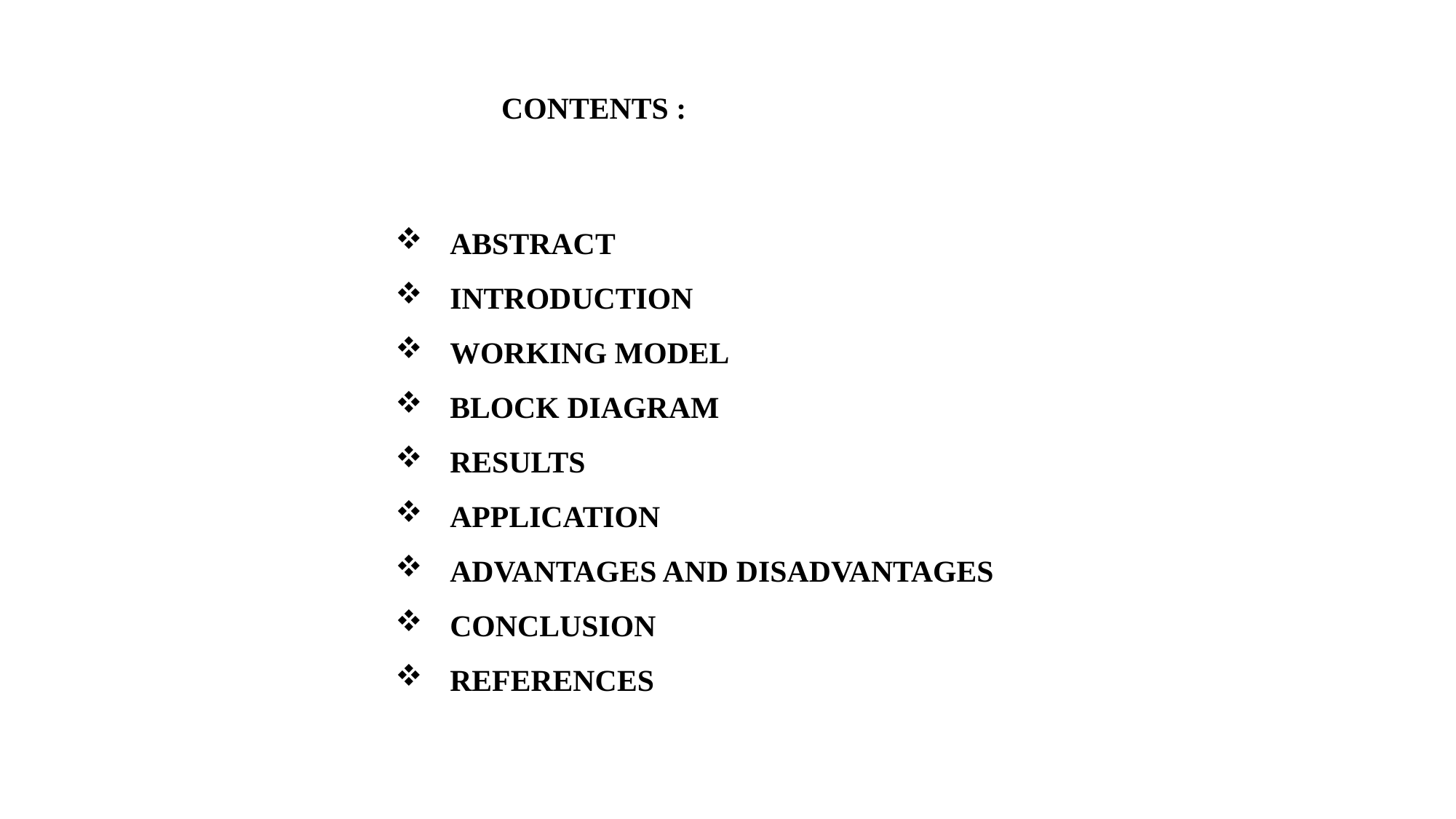

# CONTENTS :
ABSTRACT
INTRODUCTION
WORKING MODEL
BLOCK DIAGRAM
RESULTS
APPLICATION
ADVANTAGES AND DISADVANTAGES
CONCLUSION
REFERENCES